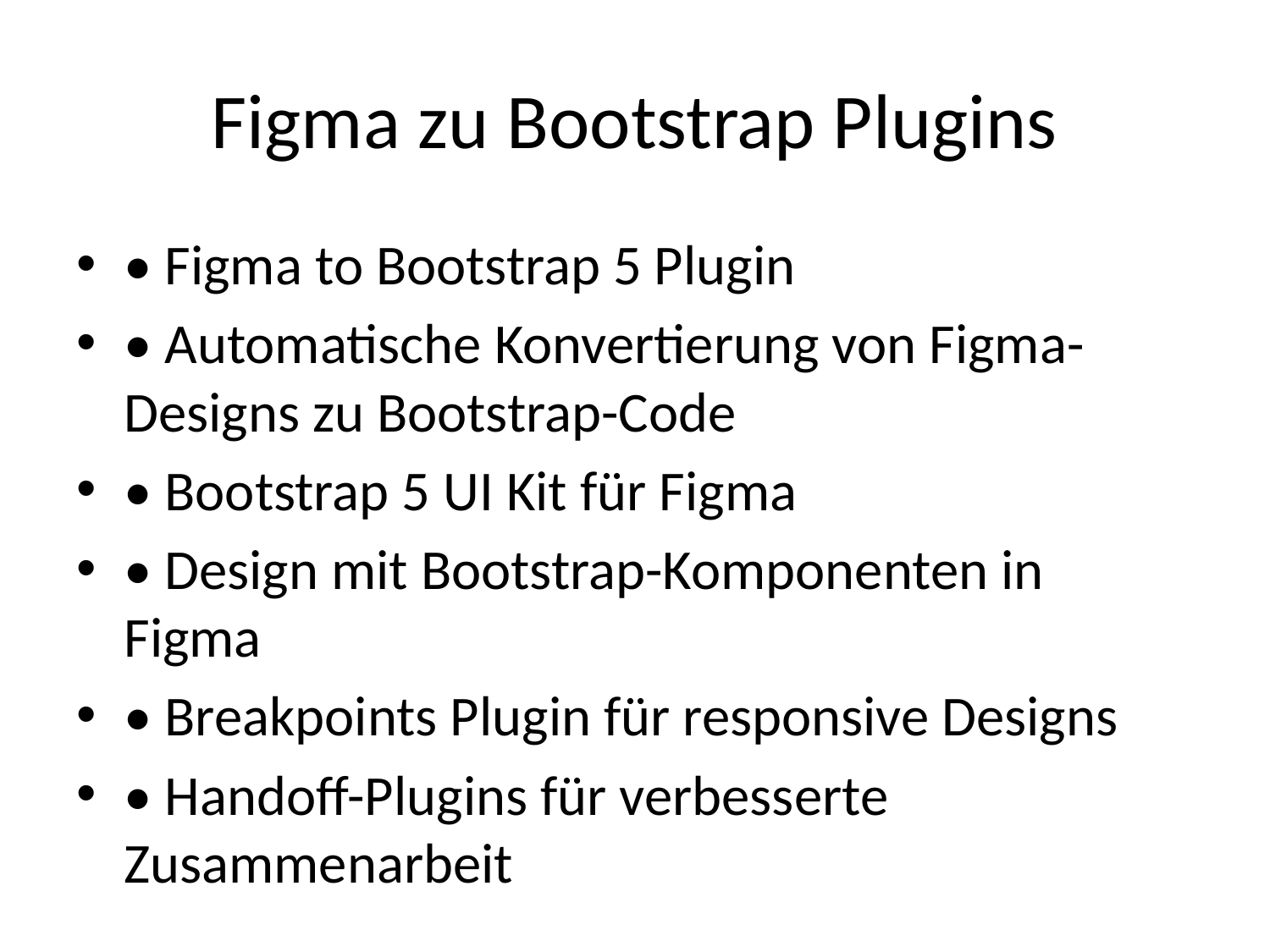

# Figma zu Bootstrap Plugins
• Figma to Bootstrap 5 Plugin
• Automatische Konvertierung von Figma-Designs zu Bootstrap-Code
• Bootstrap 5 UI Kit für Figma
• Design mit Bootstrap-Komponenten in Figma
• Breakpoints Plugin für responsive Designs
• Handoff-Plugins für verbesserte Zusammenarbeit